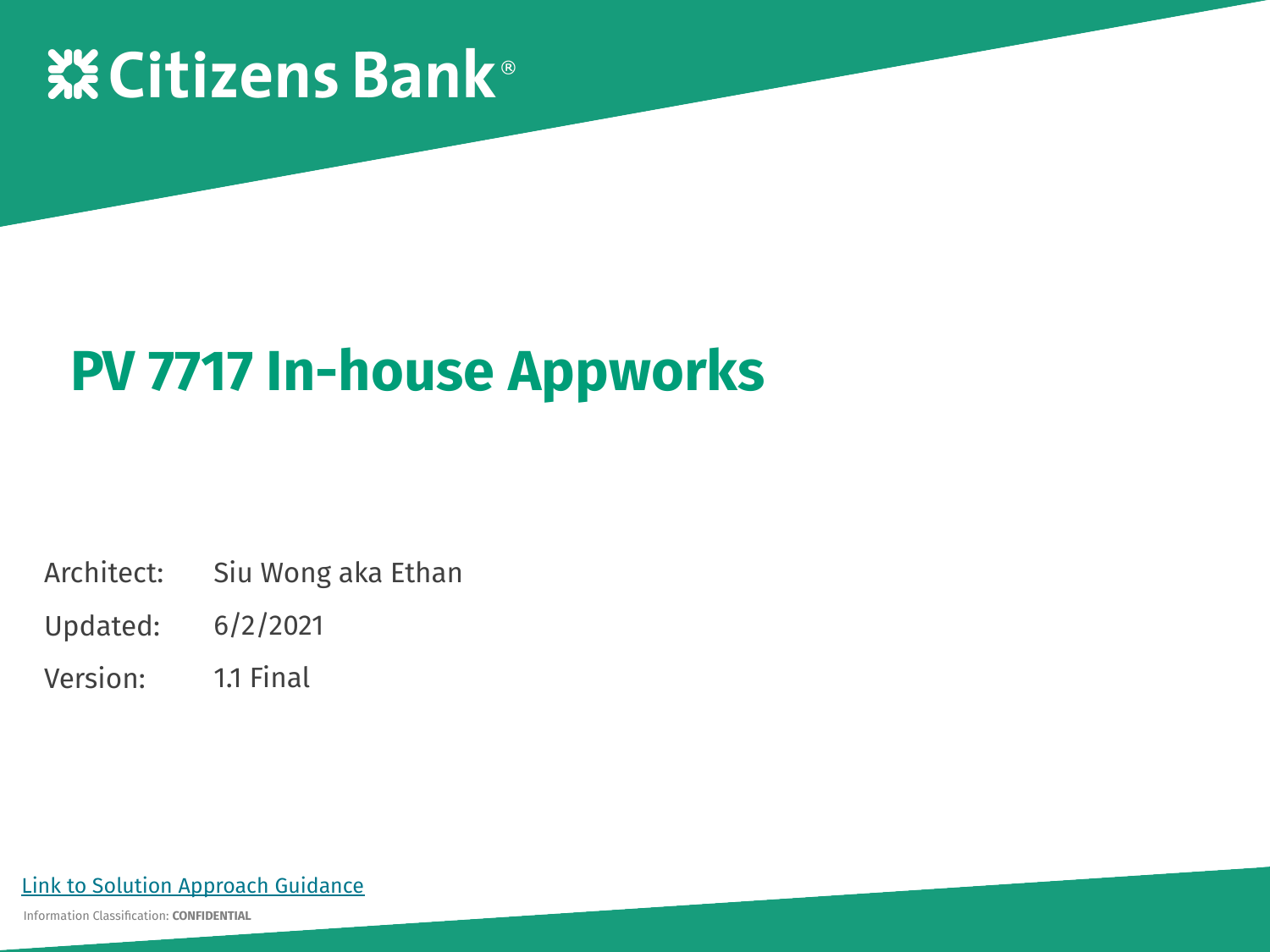

# PV 7717 In-house Appworks
Siu Wong aka Ethan
6/2/2021
1.1 Final
Link to Solution Approach Guidance